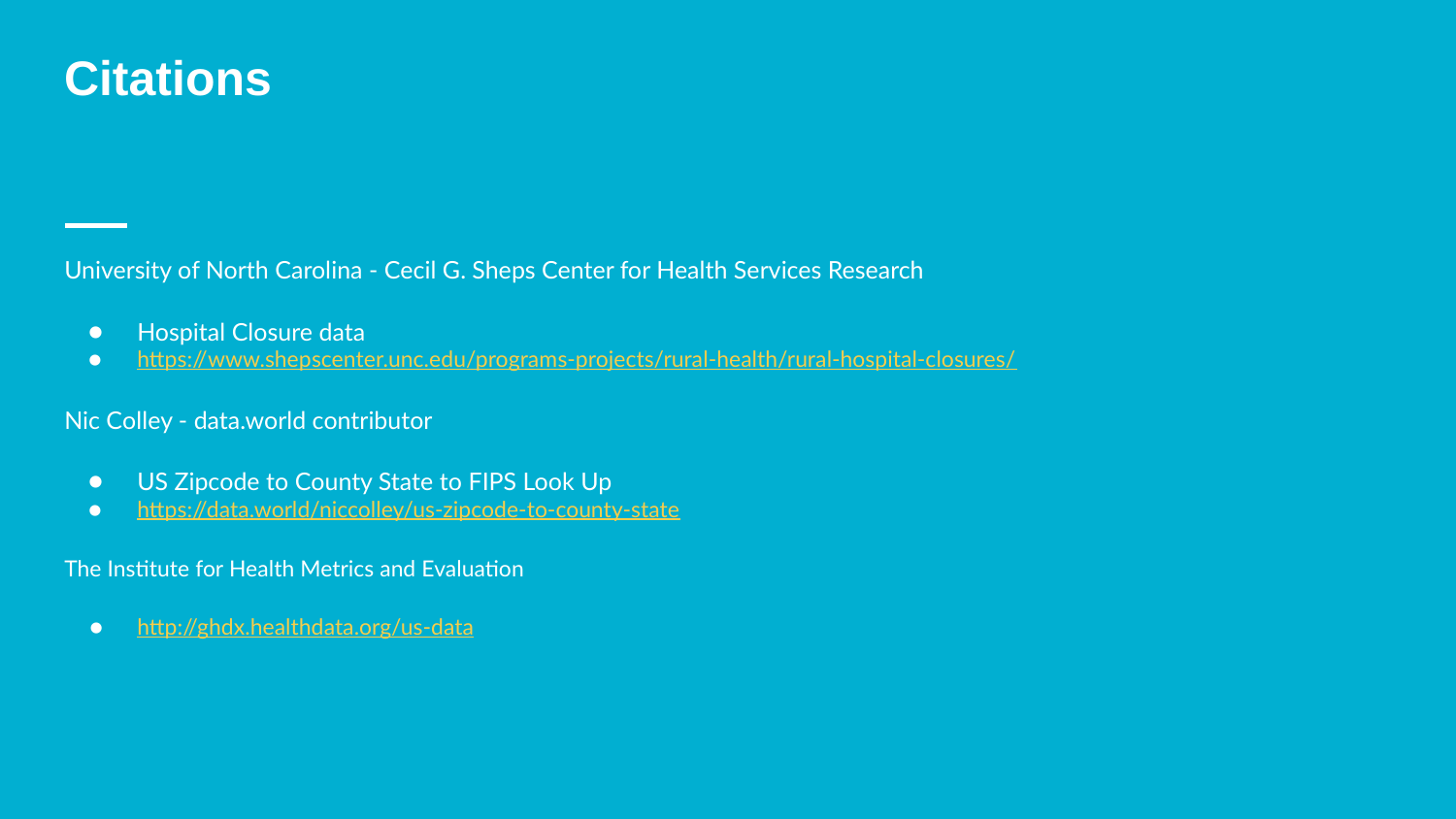

# Citations
University of North Carolina - Cecil G. Sheps Center for Health Services Research
Hospital Closure data
https://www.shepscenter.unc.edu/programs-projects/rural-health/rural-hospital-closures/
Nic Colley - data.world contributor
US Zipcode to County State to FIPS Look Up
https://data.world/niccolley/us-zipcode-to-county-state
The Institute for Health Metrics and Evaluation
http://ghdx.healthdata.org/us-data